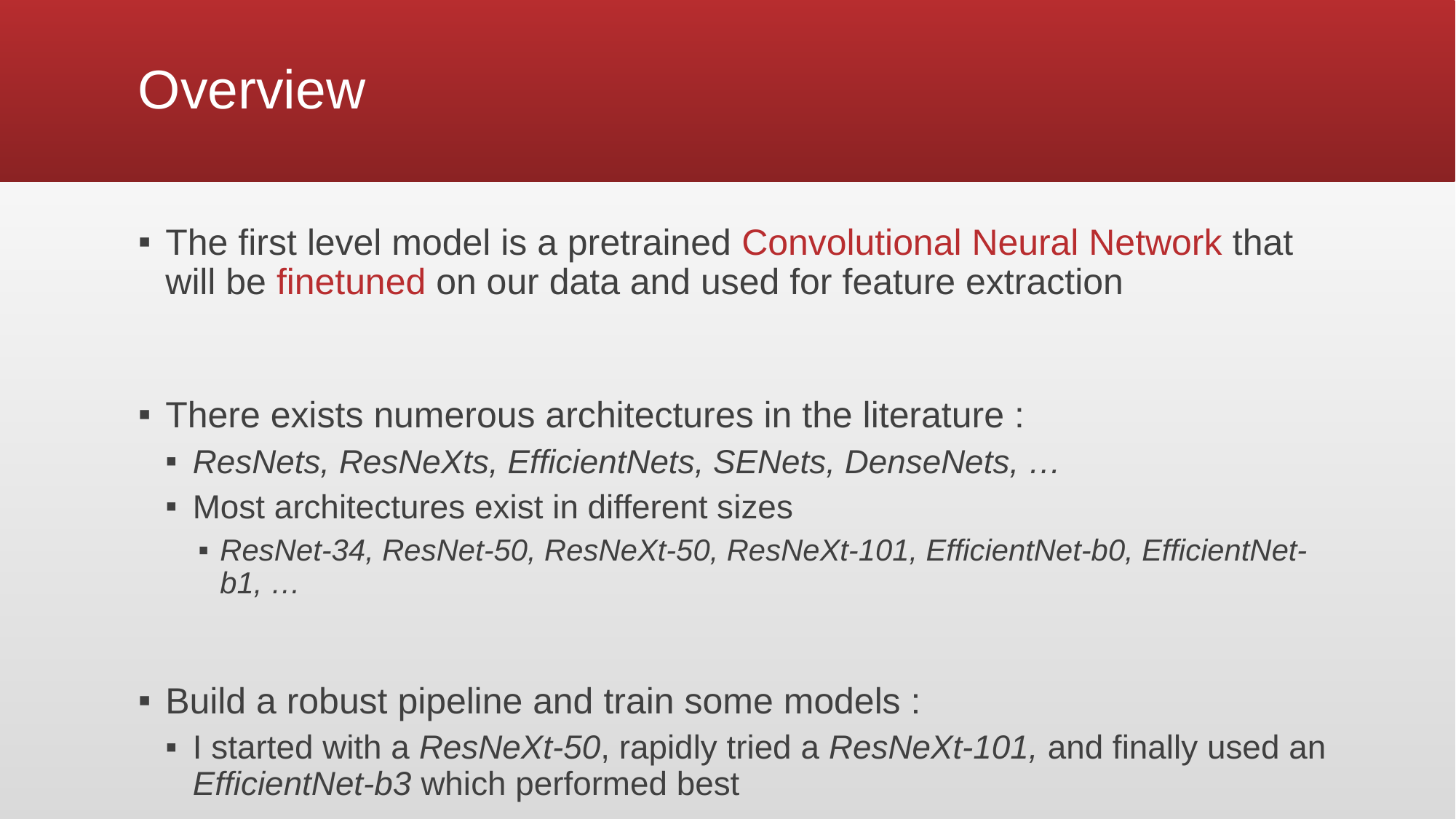

# Overview
The first level model is a pretrained Convolutional Neural Network that will be finetuned on our data and used for feature extraction

There exists numerous architectures in the literature :
ResNets, ResNeXts, EfficientNets, SENets, DenseNets, …
Most architectures exist in different sizes
ResNet-34, ResNet-50, ResNeXt-50, ResNeXt-101, EfficientNet-b0, EfficientNet-b1, …

Build a robust pipeline and train some models :
I started with a ResNeXt-50, rapidly tried a ResNeXt-101, and finally used an EfficientNet-b3 which performed best